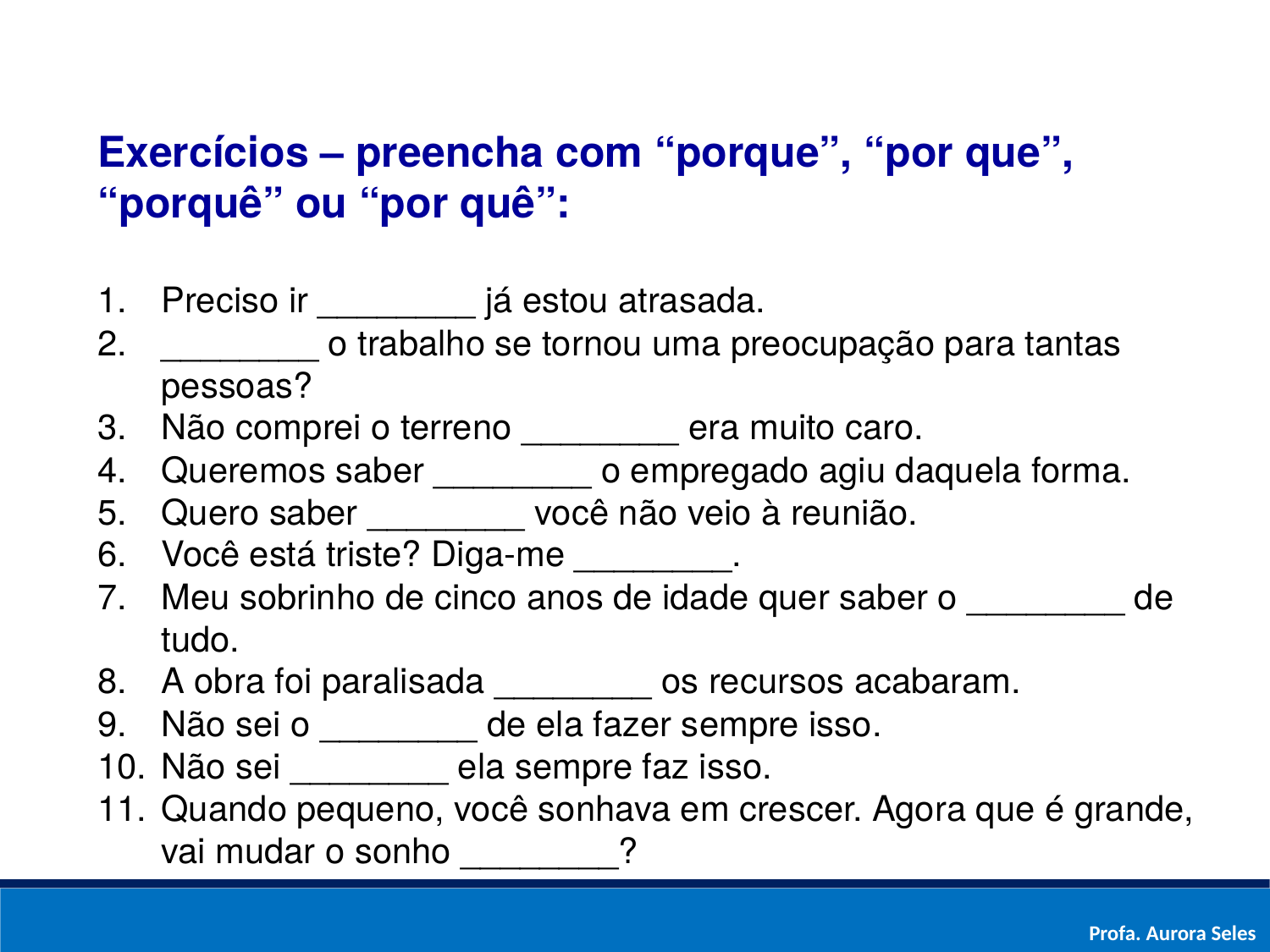

Exercícios – preencha com “porque”, “por que”, “porquê” ou “por quê”:

Preciso ir ________ já estou atrasada.
________ o trabalho se tornou uma preocupação para tantas pessoas?
Não comprei o terreno ________ era muito caro.
Queremos saber ________ o empregado agiu daquela forma.
Quero saber ________ você não veio à reunião.
Você está triste? Diga-me ________.
Meu sobrinho de cinco anos de idade quer saber o ________ de tudo.
A obra foi paralisada ________ os recursos acabaram.
Não sei o ________ de ela fazer sempre isso.
Não sei ________ ela sempre faz isso.
Quando pequeno, você sonhava em crescer. Agora que é grande, vai mudar o sonho ________?
Profa. Aurora Seles